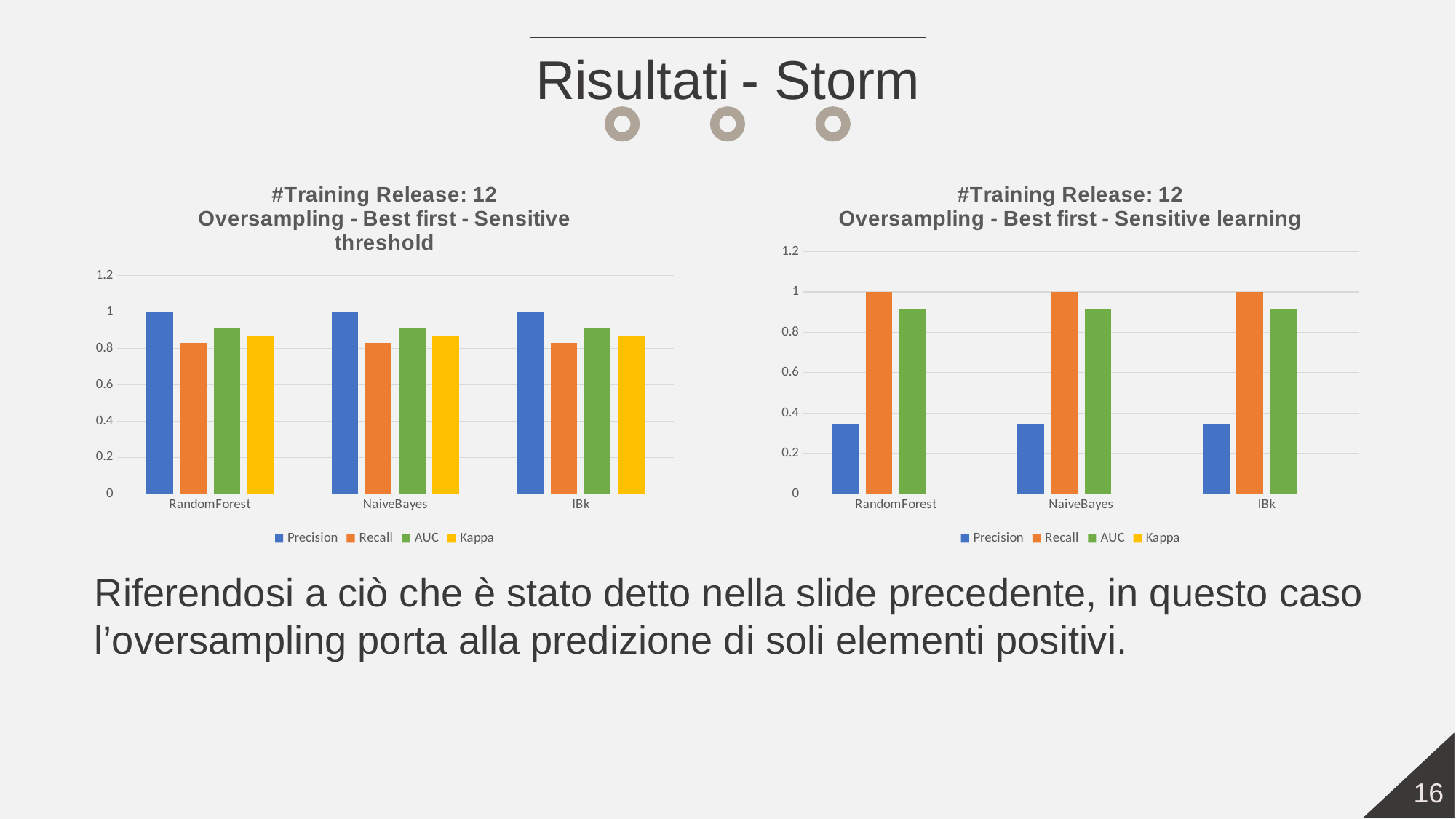

- Storm
Risultati

### Chart: #Training Release: 12
Oversampling - Best first - Sensitive threshold

| Category | Precision | Recall | AUC | Kappa |
|---|---|---|---|---|
| RandomForest | 1.0 | 0.828571428571428 | 0.914285714285714 | 0.863939528679413 |
| NaiveBayes | 1.0 | 0.828571428571428 | 0.914285714285714 | 0.863939528679413 |
| IBk | 1.0 | 0.828571428571428 | 0.914285714285714 | 0.863939528679413 |

### Chart: #Training Release: 12
Oversampling - Best first - Sensitive learning

| Category | Precision | Recall | AUC | Kappa |
|---|---|---|---|---|
| RandomForest | 0.34313725490196 | 1.0 | 0.914285714285714 | 0.0 |
| NaiveBayes | 0.34313725490196 | 1.0 | 0.914285714285714 | 0.0 |
| IBk | 0.34313725490196 | 1.0 | 0.914285714285714 | 0.0 |
Riferendosi a ciò che è stato detto nella slide precedente, in questo caso l’oversampling porta alla predizione di soli elementi positivi.

16